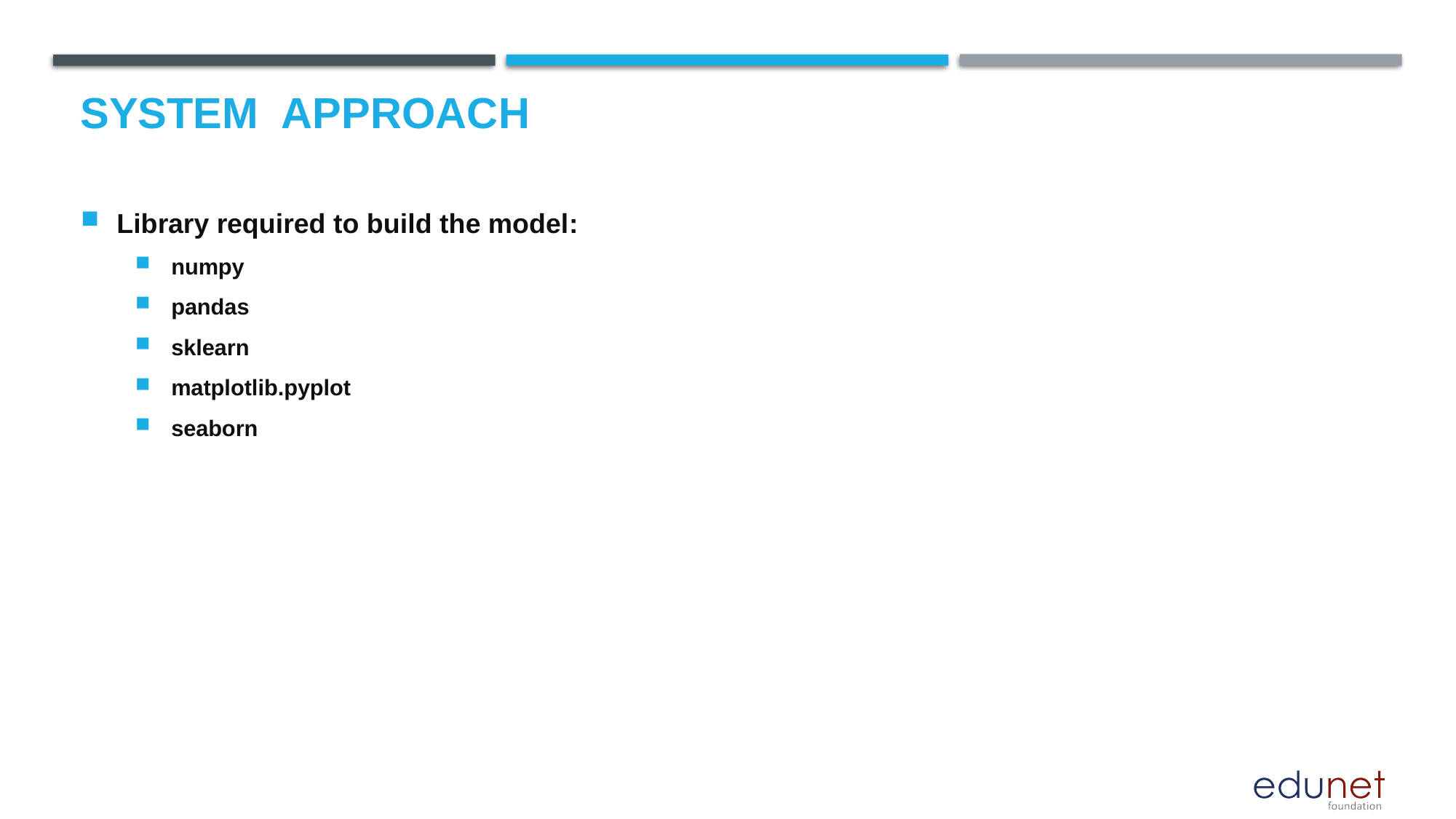

# System  Approach

Library required to build the model:
numpy
pandas
sklearn
matplotlib.pyplot
seaborn